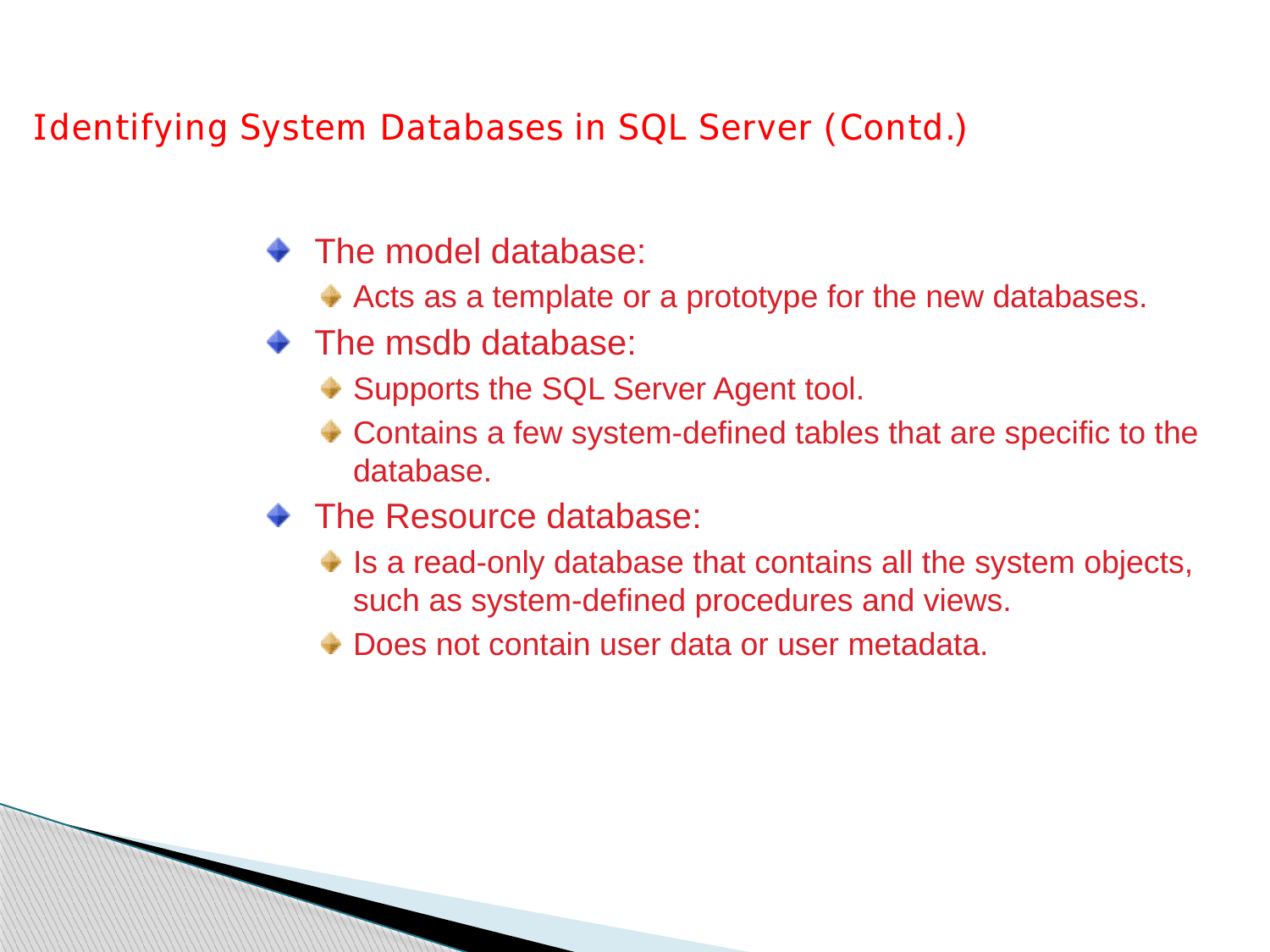

Identifying System Databases in SQL Server (Contd.)
The model database:
Acts as a template or a prototype for the new databases.
The msdb database:
Supports the SQL Server Agent tool.
Contains a few system-defined tables that are specific to the database.
The Resource database:
Is a read-only database that contains all the system objects, such as system-defined procedures and views.
Does not contain user data or user metadata.